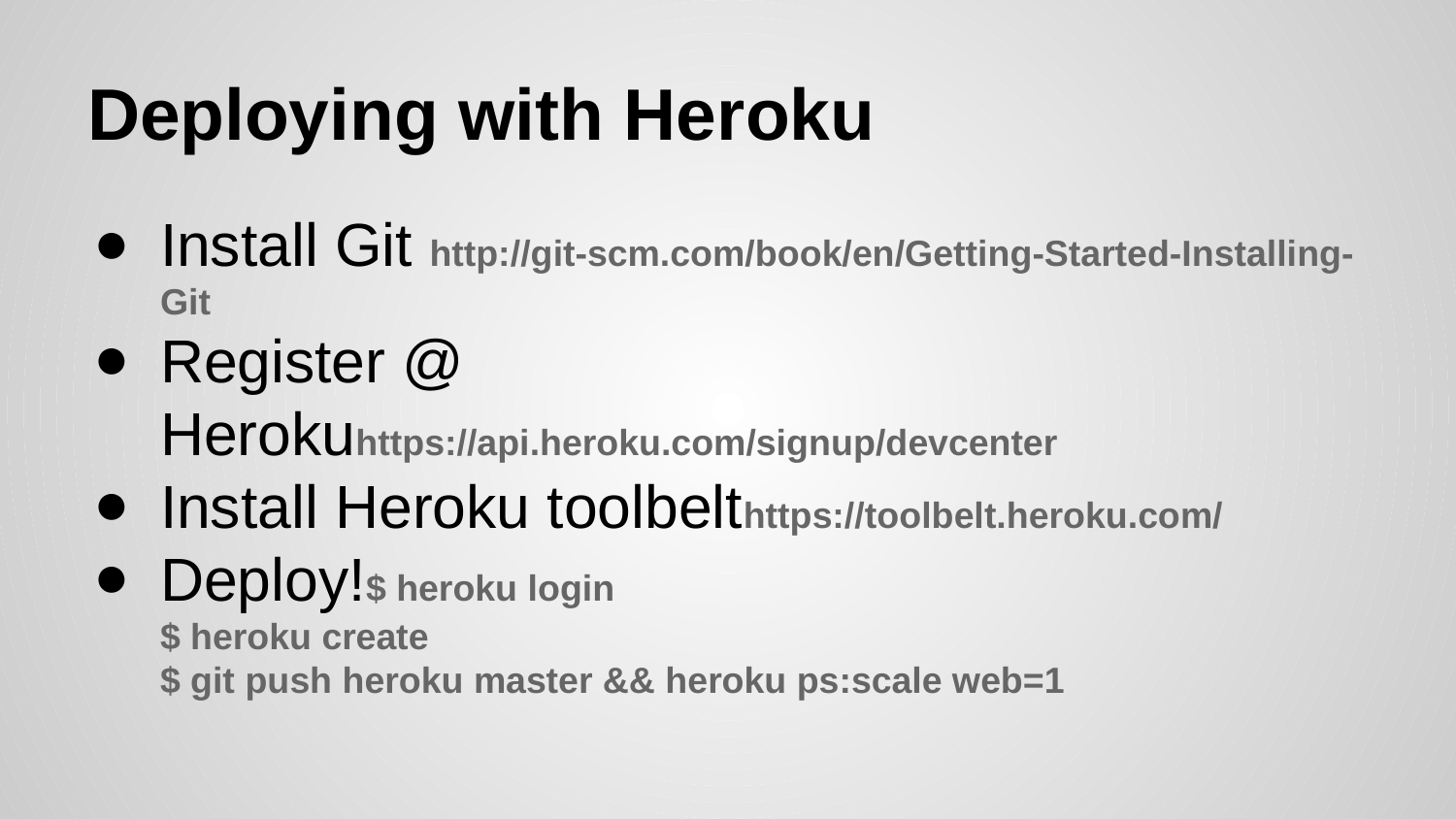

# Deploying with Heroku
Install Git http://git-scm.com/book/en/Getting-Started-Installing-Git
Register @ Herokuhttps://api.heroku.com/signup/devcenter
Install Heroku toolbelthttps://toolbelt.heroku.com/
Deploy!$ heroku login
$ heroku create
$ git push heroku master && heroku ps:scale web=1